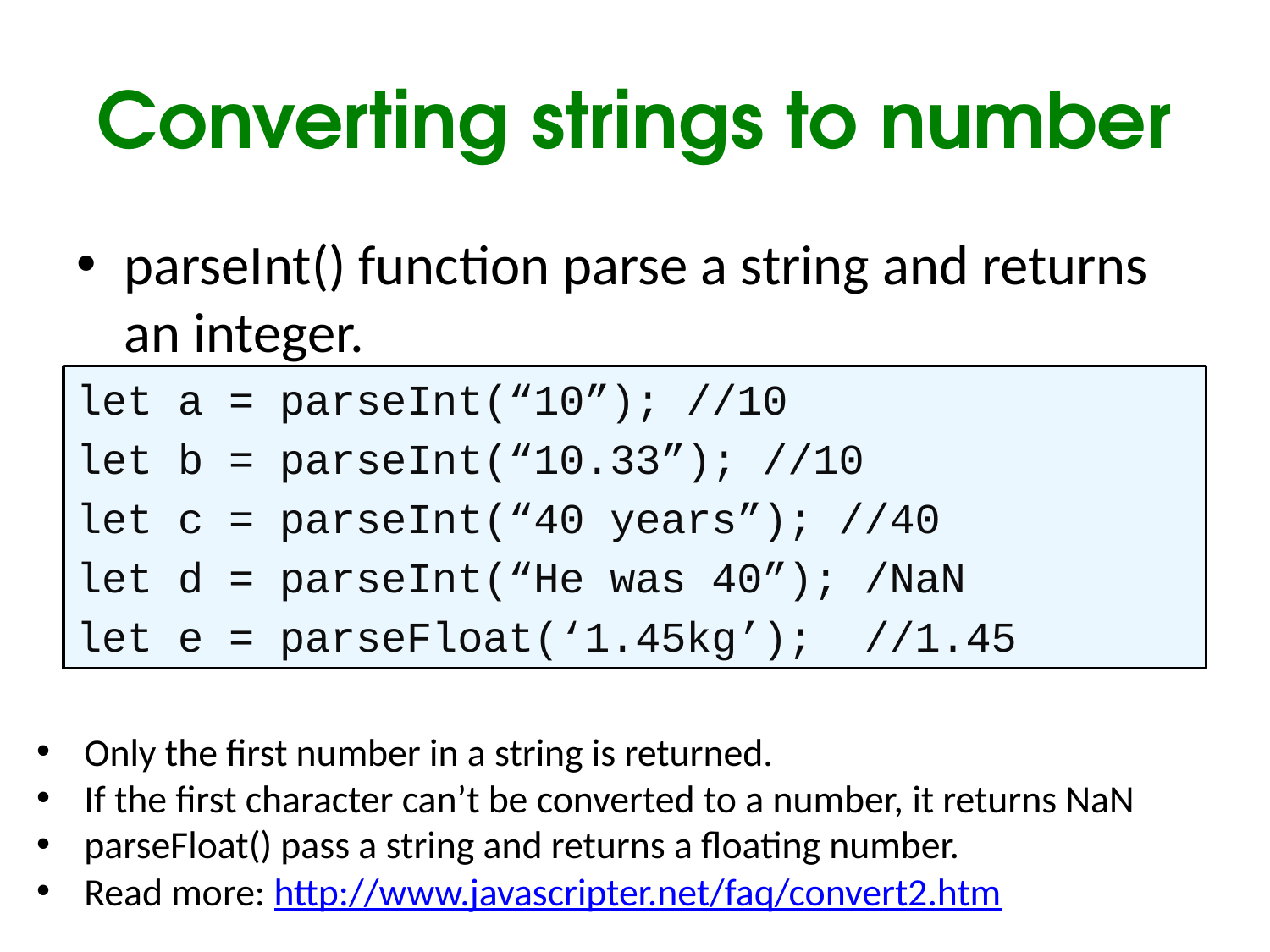

# Converting strings to number
parseInt() function parse a string and returns an integer.
let a = parseInt(“10”); //10
let b = parseInt(“10.33”); //10
let c = parseInt(“40 years”); //40
let d = parseInt(“He was 40”); /NaN
let e = parseFloat(‘1.45kg’);  //1.45

Only the first number in a string is returned.
If the first character can’t be converted to a number, it returns NaN
parseFloat() pass a string and returns a floating number.
Read more: http://www.javascripter.net/faq/convert2.htm